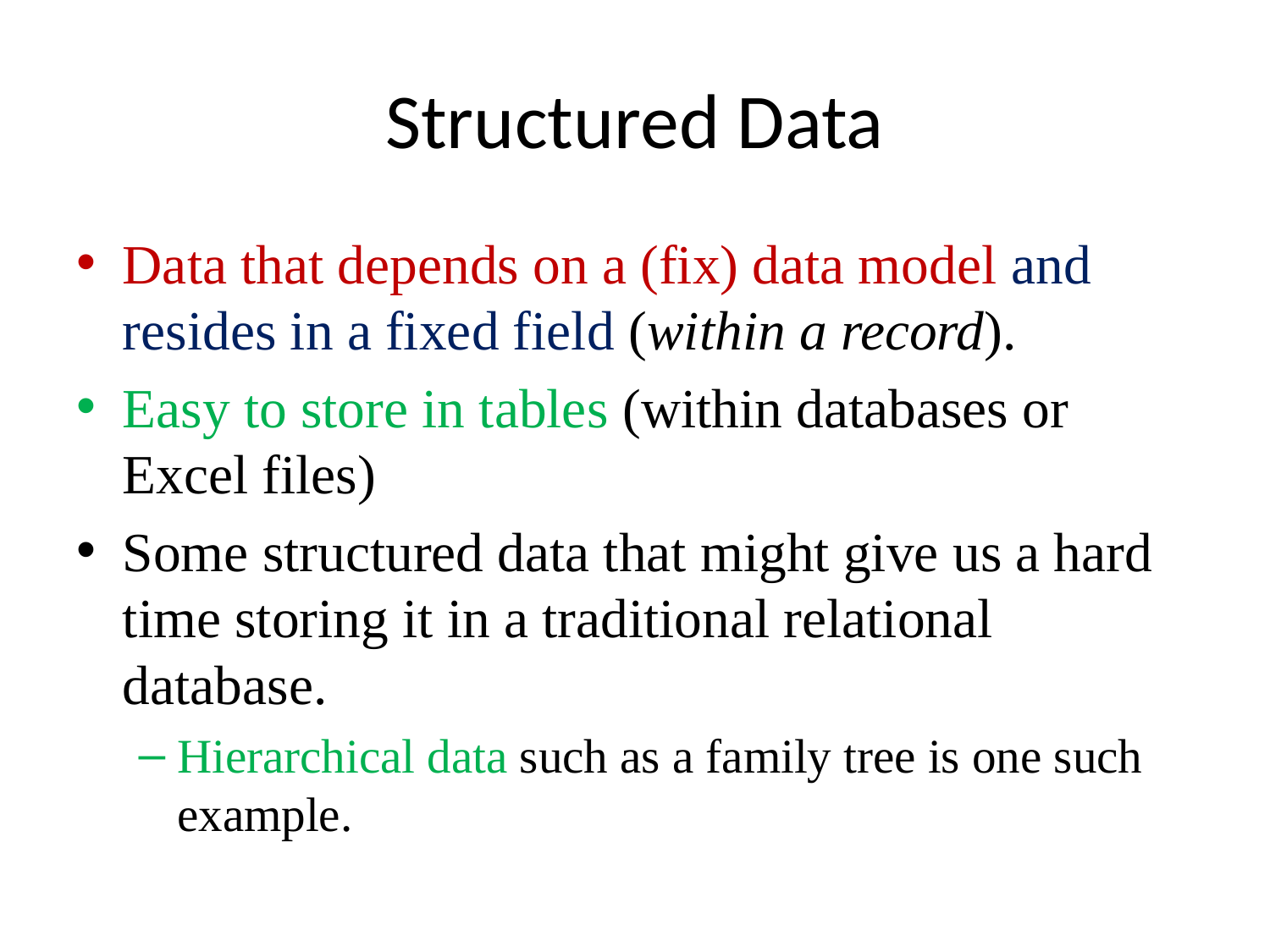

# Structured Data
Data that depends on a (fix) data model and resides in a fixed field (within a record).
Easy to store in tables (within databases or Excel files)
Some structured data that might give us a hard time storing it in a traditional relational database.
Hierarchical data such as a family tree is one such example.